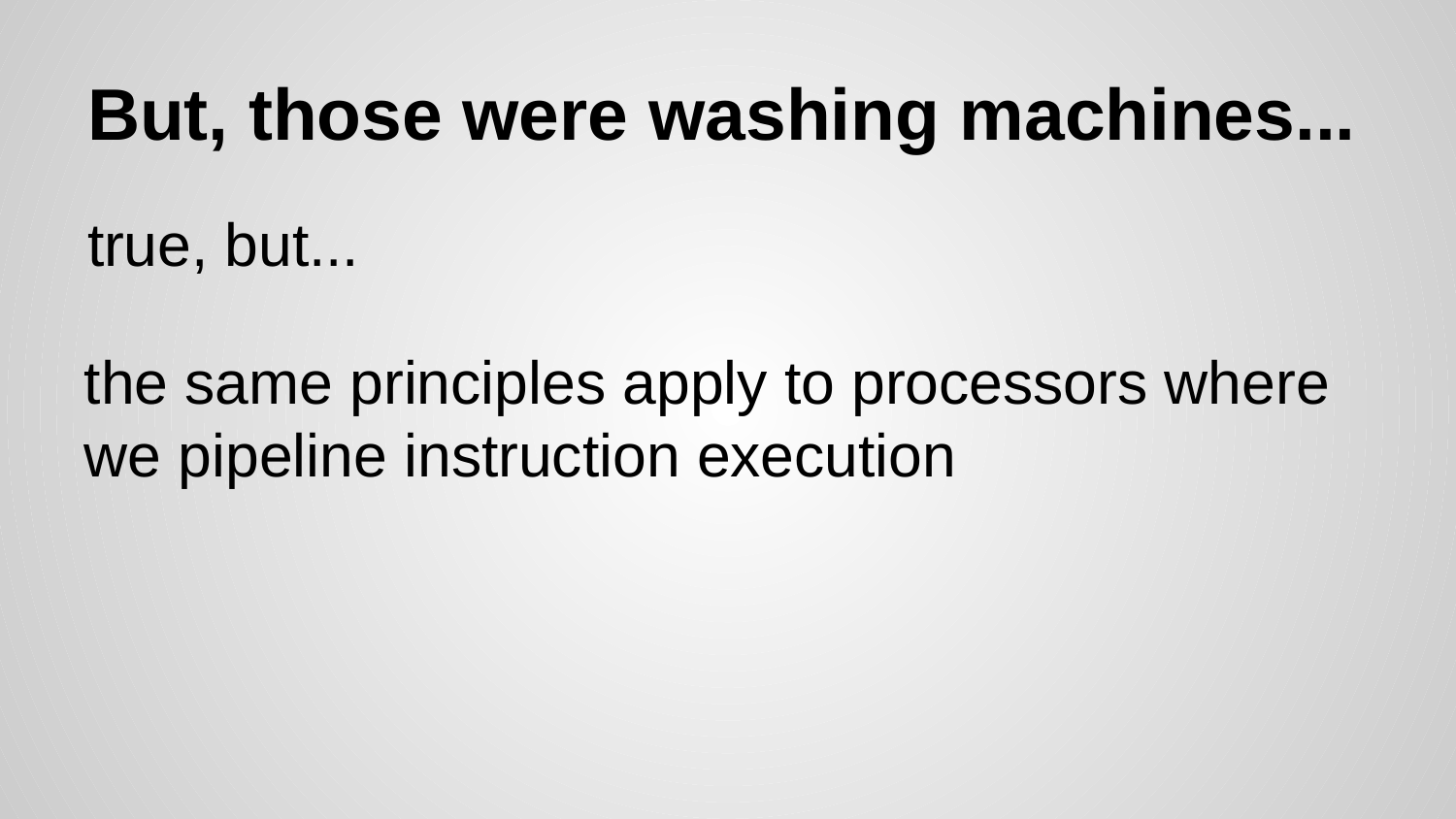

# But, those were washing machines...
true, but...
the same principles apply to processors where we pipeline instruction execution